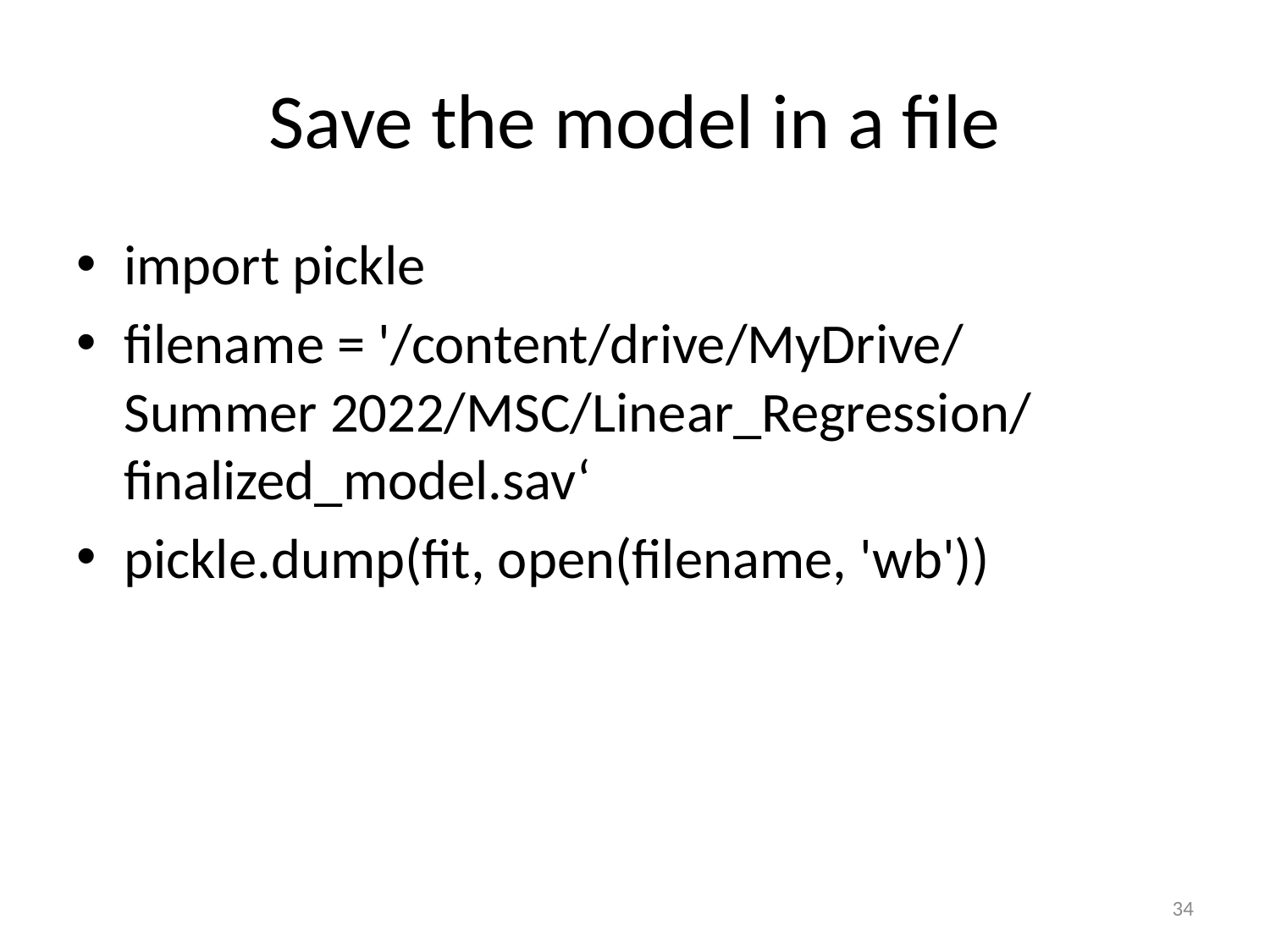

# Save the model in a file
import pickle
filename = '/content/drive/MyDrive/Summer 2022/MSC/Linear_Regression/finalized_model.sav‘
pickle.dump(fit, open(filename, 'wb'))

34